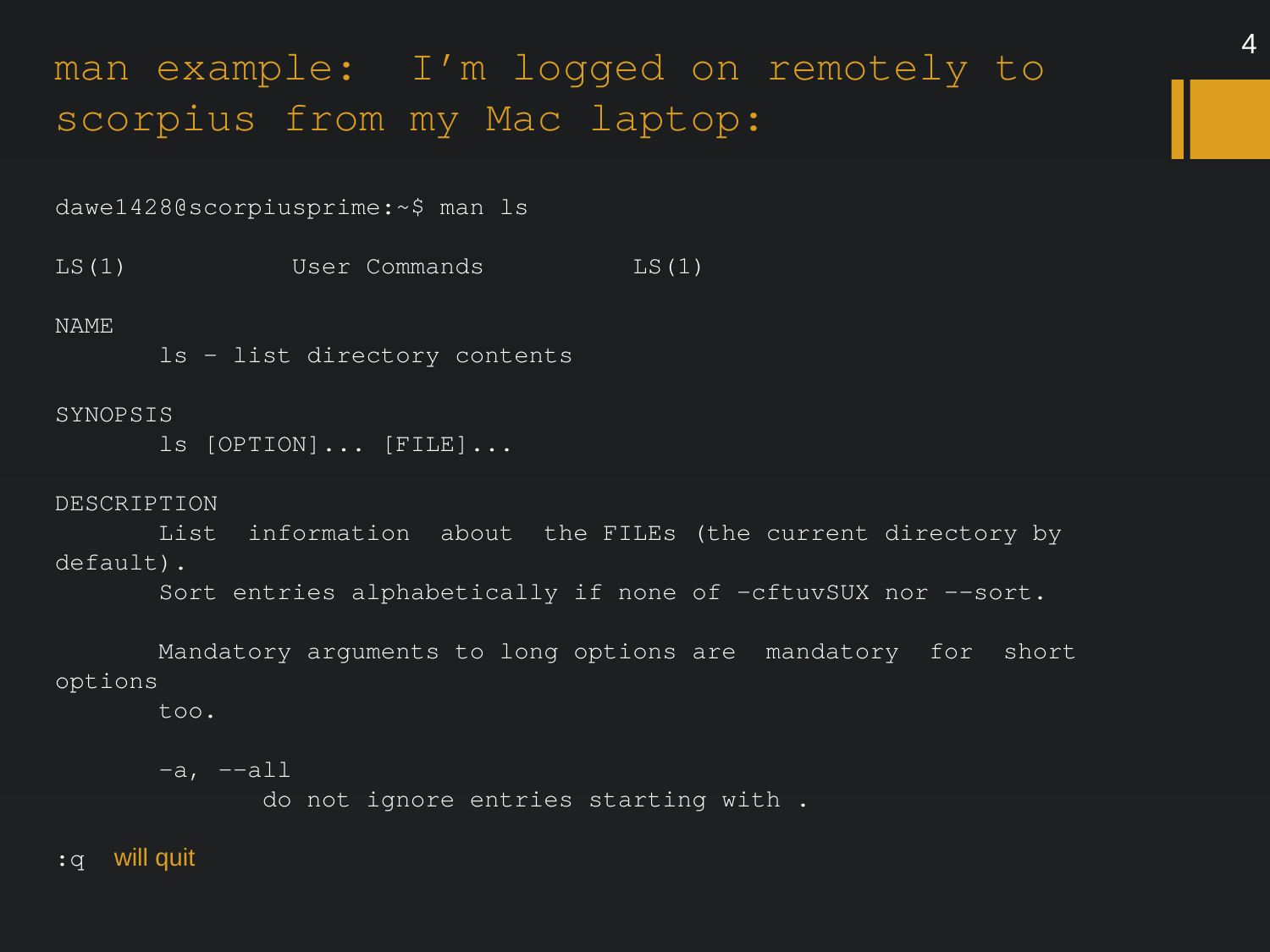

4
man example:  I’m logged on remotely to scorpius from my Mac laptop:

dawe1428@scorpiusprime:~$ man ls

LS(1)           User Commands          LS(1)

NAME
       ls - list directory contents

SYNOPSIS
       ls [OPTION]... [FILE]...

DESCRIPTION
       List  information  about  the FILEs (the current directory by 	default).
       Sort entries alphabetically if none of -cftuvSUX nor --sort.

       Mandatory arguments to long options are  mandatory  for  short  	options
       too.

       -a, --all
              do not ignore entries starting with .

:q  will quit